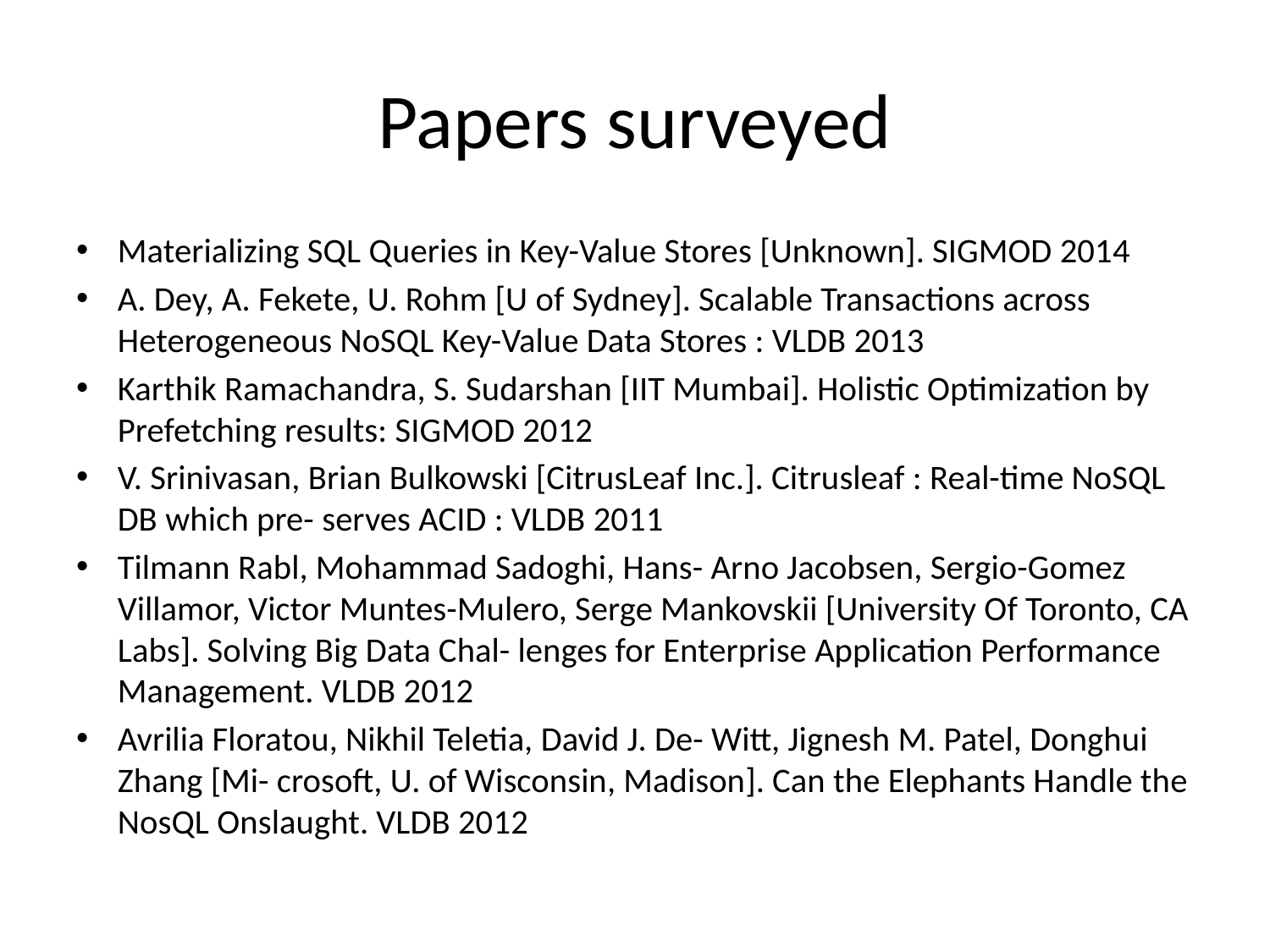

# Papers surveyed
Materializing SQL Queries in Key-Value Stores [Unknown]. SIGMOD 2014
A. Dey, A. Fekete, U. Rohm [U of Sydney]. Scalable Transactions across Heterogeneous NoSQL Key-Value Data Stores : VLDB 2013
Karthik Ramachandra, S. Sudarshan [IIT Mumbai]. Holistic Optimization by Prefetching results: SIGMOD 2012
V. Srinivasan, Brian Bulkowski [CitrusLeaf Inc.]. Citrusleaf : Real-time NoSQL DB which pre- serves ACID : VLDB 2011
Tilmann Rabl, Mohammad Sadoghi, Hans- Arno Jacobsen, Sergio-Gomez Villamor, Victor Muntes-Mulero, Serge Mankovskii [University Of Toronto, CA Labs]. Solving Big Data Chal- lenges for Enterprise Application Performance Management. VLDB 2012
Avrilia Floratou, Nikhil Teletia, David J. De- Witt, Jignesh M. Patel, Donghui Zhang [Mi- crosoft, U. of Wisconsin, Madison]. Can the Elephants Handle the NosQL Onslaught. VLDB 2012